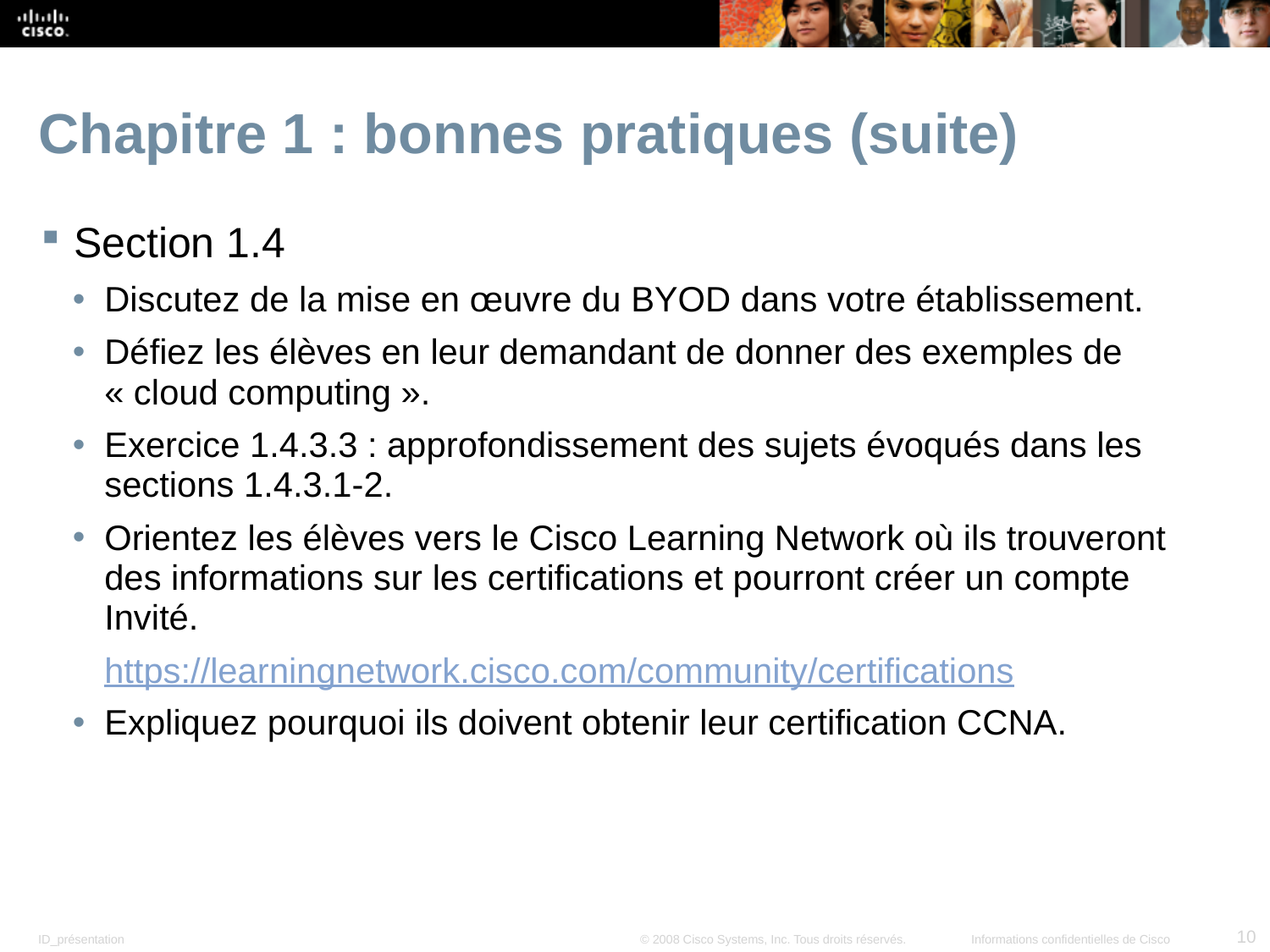

# Chapitre 1 : bonnes pratiques (suite)
Section 1.4
Discutez de la mise en œuvre du BYOD dans votre établissement.
Défiez les élèves en leur demandant de donner des exemples de « cloud computing ».
Exercice 1.4.3.3 : approfondissement des sujets évoqués dans les sections 1.4.3.1-2.
Orientez les élèves vers le Cisco Learning Network où ils trouveront des informations sur les certifications et pourront créer un compte Invité.
https://learningnetwork.cisco.com/community/certifications
Expliquez pourquoi ils doivent obtenir leur certification CCNA.